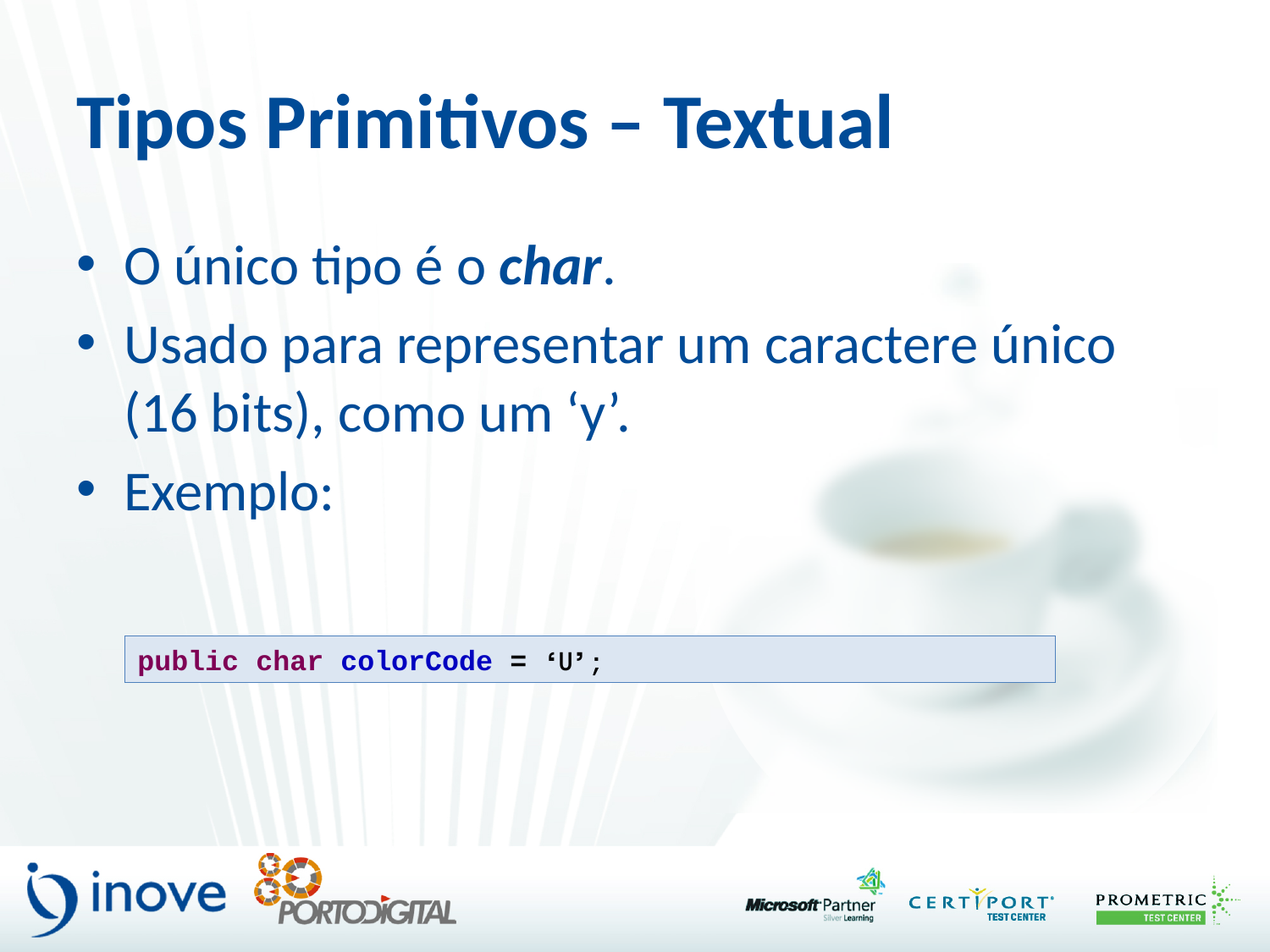

# Tipos Primitivos – Textual
O único tipo é o char.
Usado para representar um caractere único (16 bits), como um ‘y’.
Exemplo:
public char colorCode = ‘U’;